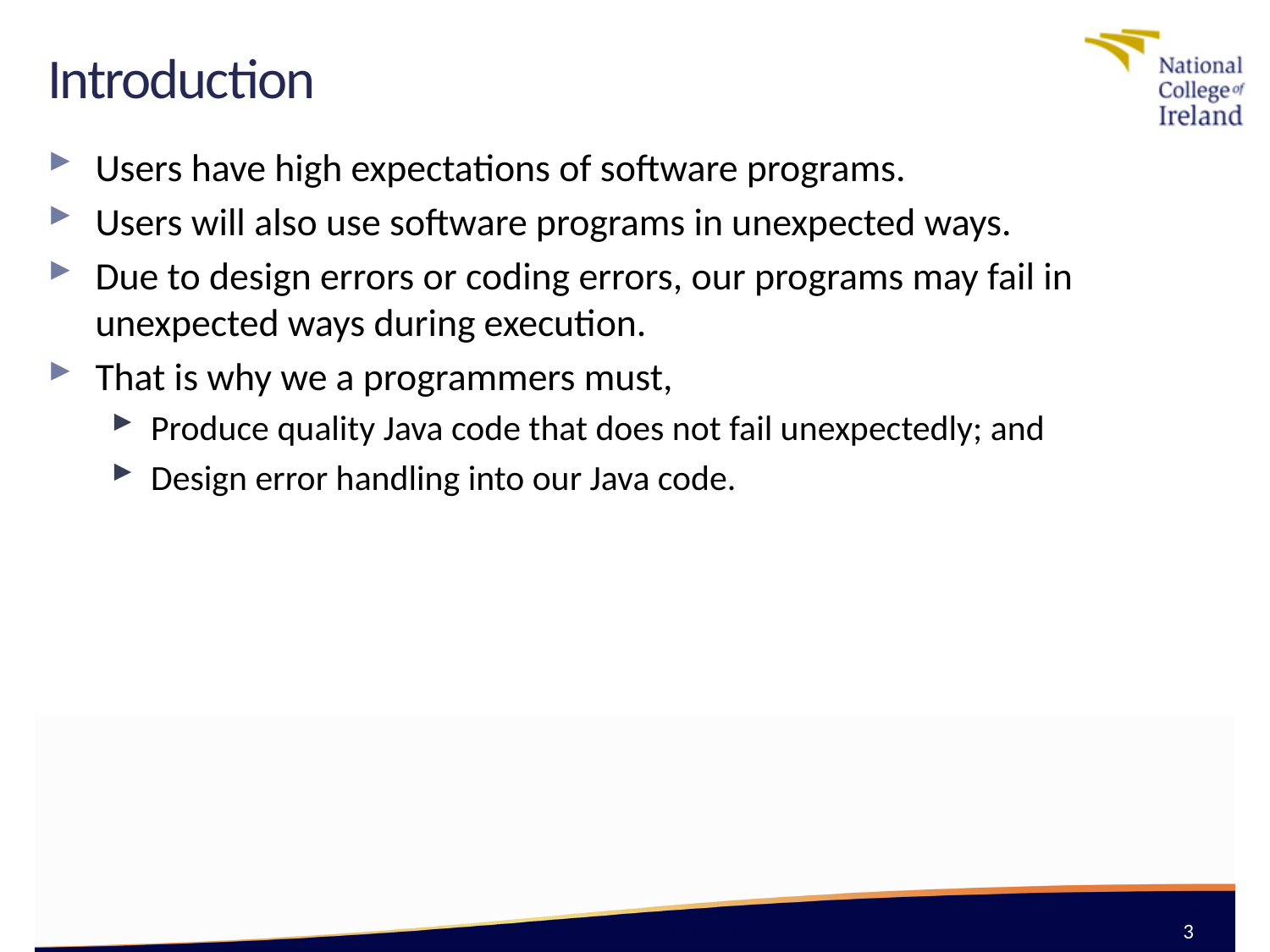

# Introduction
Users have high expectations of software programs.
Users will also use software programs in unexpected ways.
Due to design errors or coding errors, our programs may fail in unexpected ways during execution.
That is why we a programmers must,
Produce quality Java code that does not fail unexpectedly; and
Design error handling into our Java code.

3